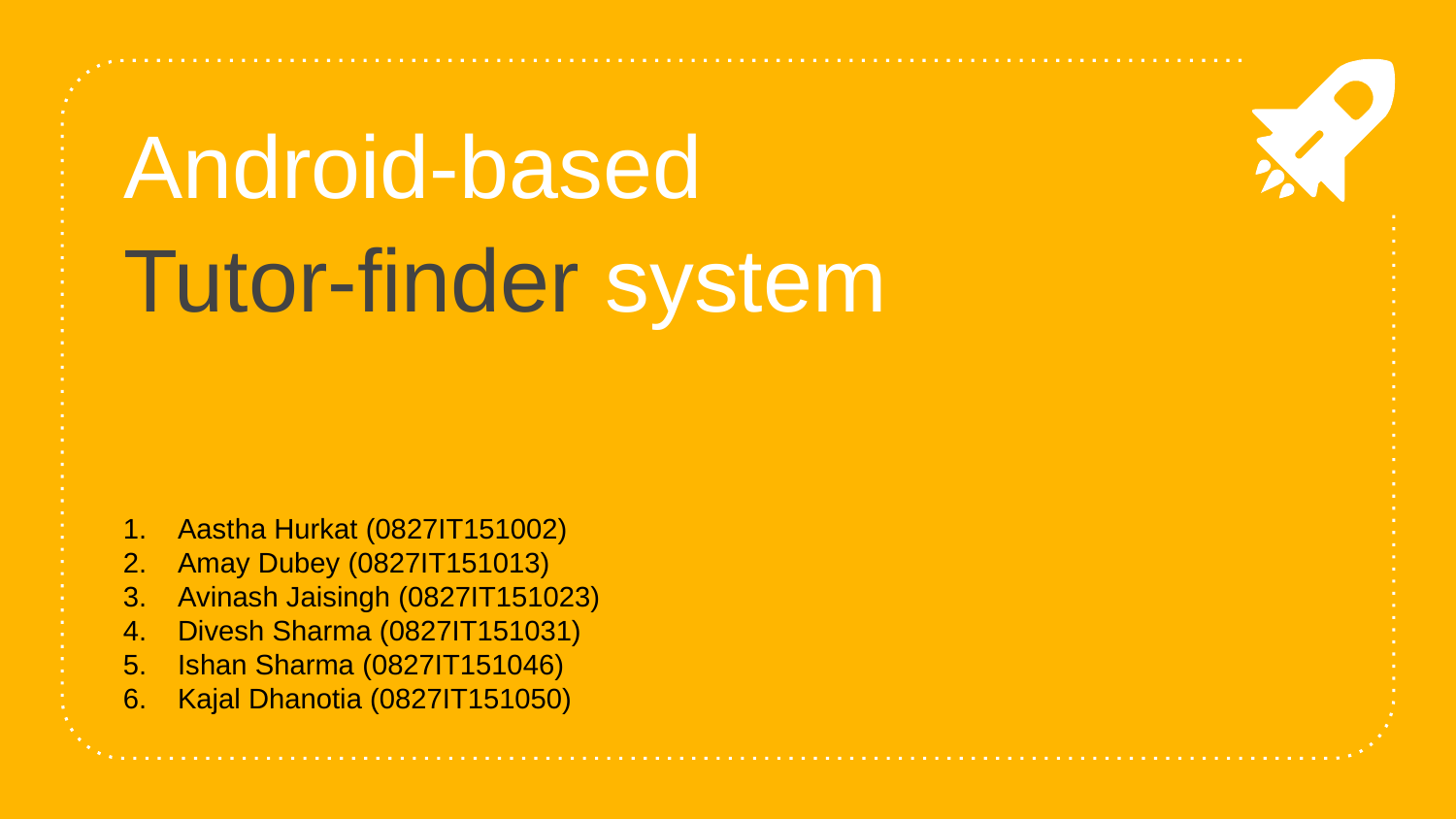

# Android-based Tutor-finder system
Aastha Hurkat (0827IT151002)
Amay Dubey (0827IT151013)
Avinash Jaisingh (0827IT151023)
Divesh Sharma (0827IT151031)
Ishan Sharma (0827IT151046)
Kajal Dhanotia (0827IT151050)